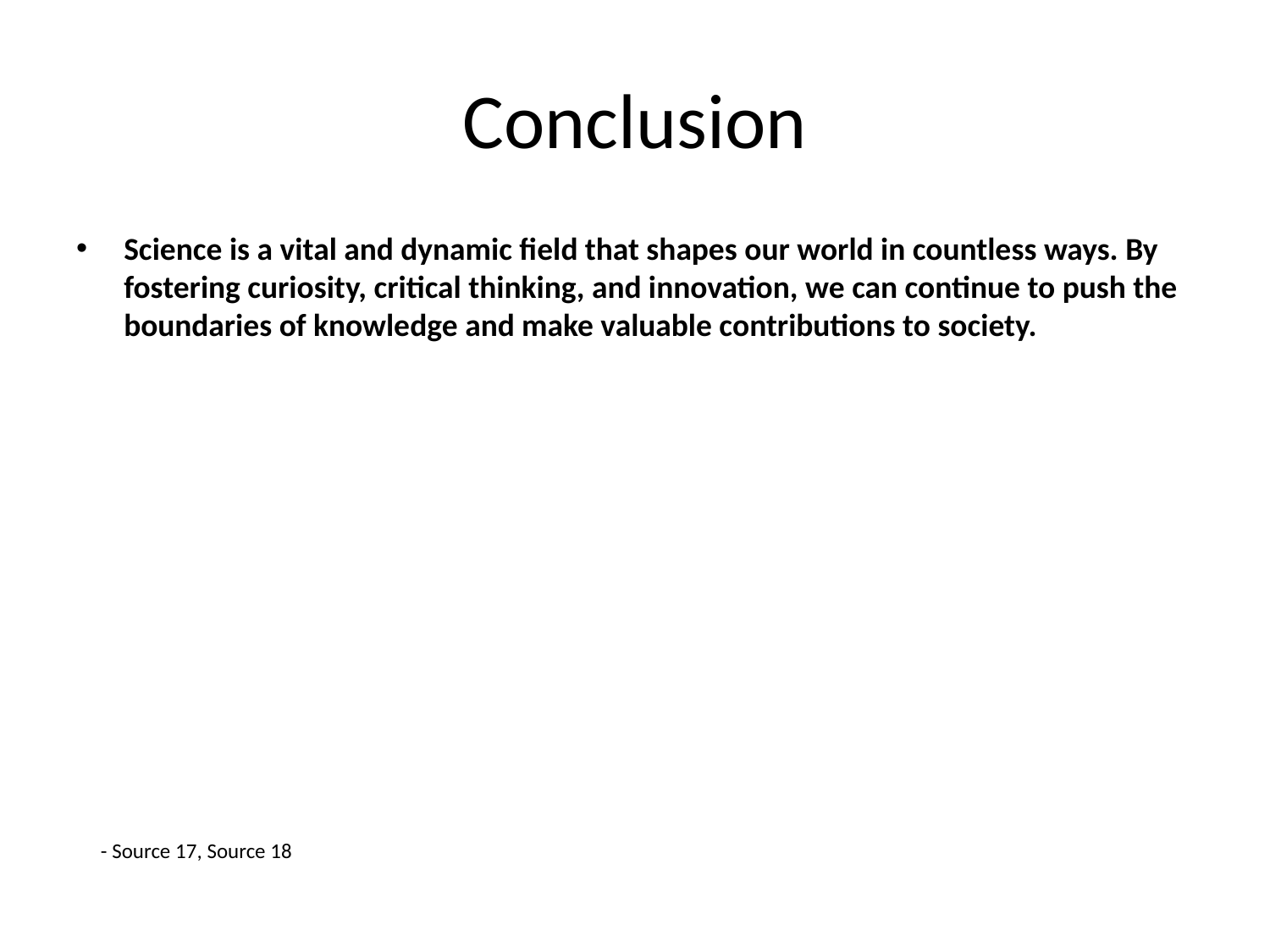

# Conclusion
Science is a vital and dynamic field that shapes our world in countless ways. By fostering curiosity, critical thinking, and innovation, we can continue to push the boundaries of knowledge and make valuable contributions to society.

- Source 17, Source 18